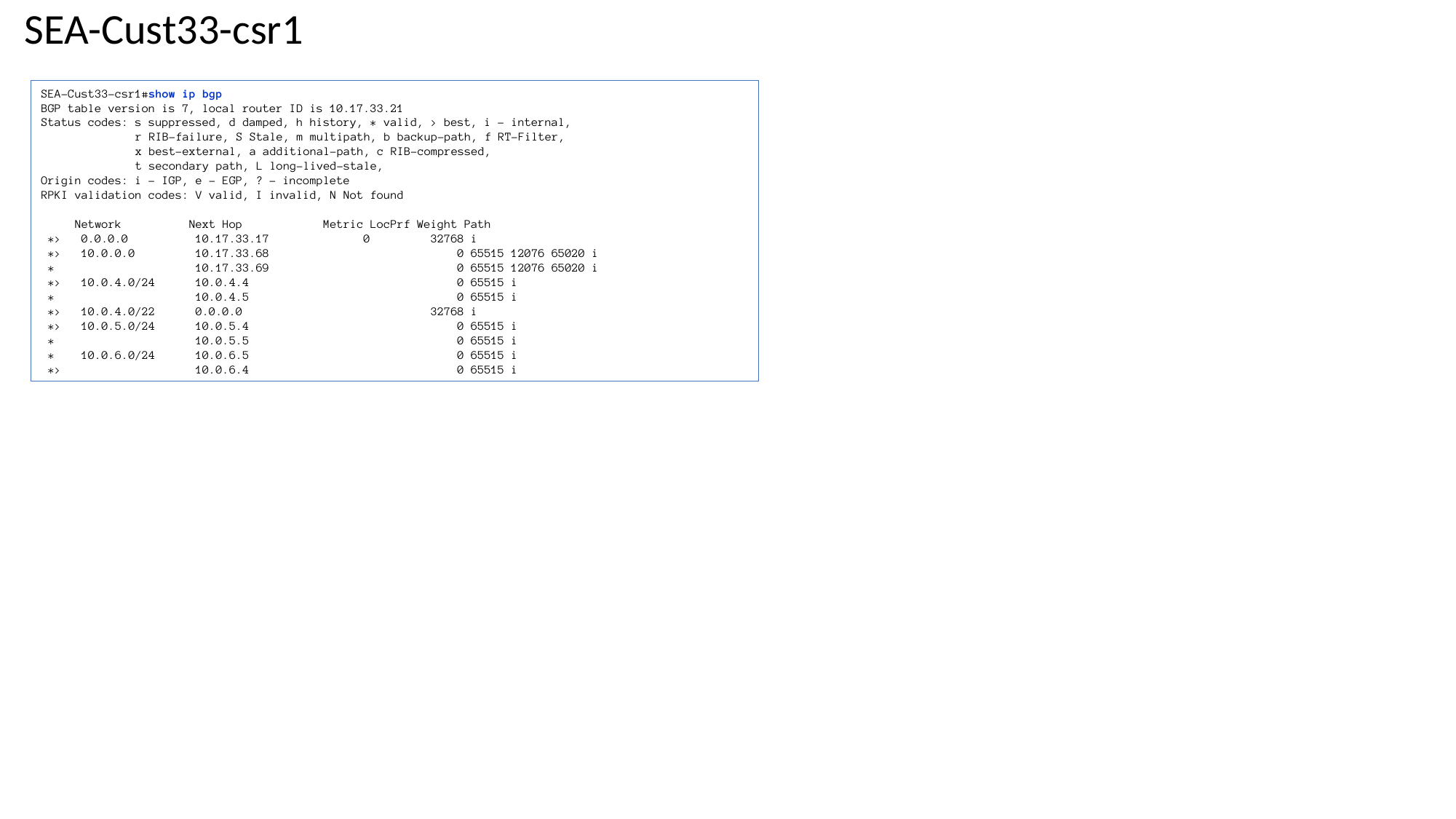

# SEA-Cust33-csr1
SEA-Cust33-csr1#show ip bgp
BGP table version is 7, local router ID is 10.17.33.21
Status codes: s suppressed, d damped, h history, * valid, > best, i - internal,
              r RIB-failure, S Stale, m multipath, b backup-path, f RT-Filter,
              x best-external, a additional-path, c RIB-compressed,
              t secondary path, L long-lived-stale,
Origin codes: i - IGP, e - EGP, ? - incomplete
RPKI validation codes: V valid, I invalid, N Not found

     Network          Next Hop            Metric LocPrf Weight Path
 *>   0.0.0.0          10.17.33.17              0         32768 i
 *>   10.0.0.0         10.17.33.68                            0 65515 12076 65020 i
 *                     10.17.33.69                            0 65515 12076 65020 i
 *>   10.0.4.0/24      10.0.4.4                               0 65515 i
 *                     10.0.4.5                               0 65515 i
 *>   10.0.4.0/22      0.0.0.0                            32768 i
 *>   10.0.5.0/24      10.0.5.4                               0 65515 i
 *                     10.0.5.5                               0 65515 i
 *    10.0.6.0/24      10.0.6.5                               0 65515 i
 *>                    10.0.6.4                               0 65515 i